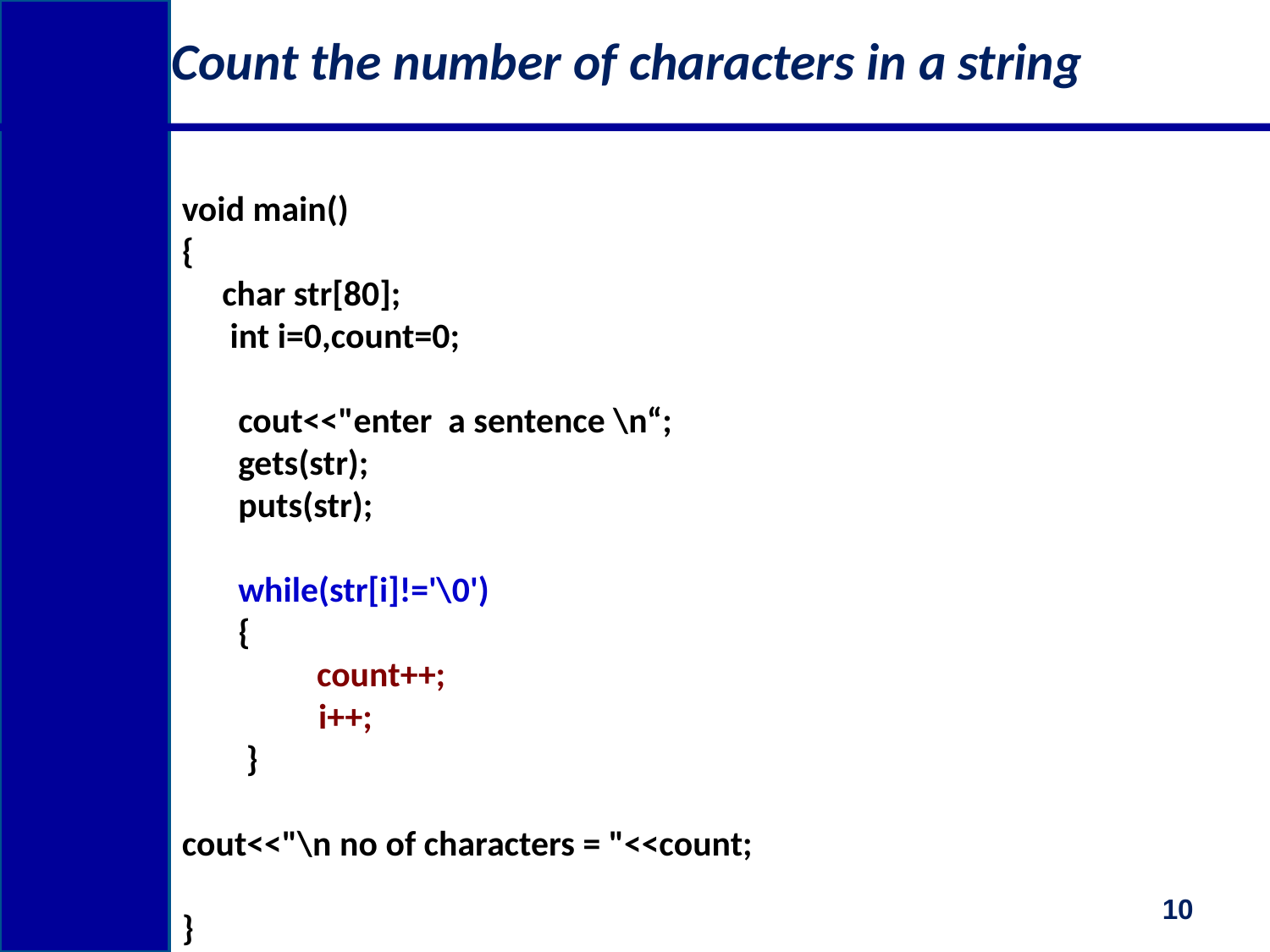

# Count the number of characters in a string
void main()
{
     char str[80];
      int i=0,count=0;

       cout<<"enter  a sentence \n“;
       gets(str);
       puts(str);

       while(str[i]!='\0')
       {
 	 count++;
                 i++;
        }

cout<<"\n no of characters = "<<count;

}
10